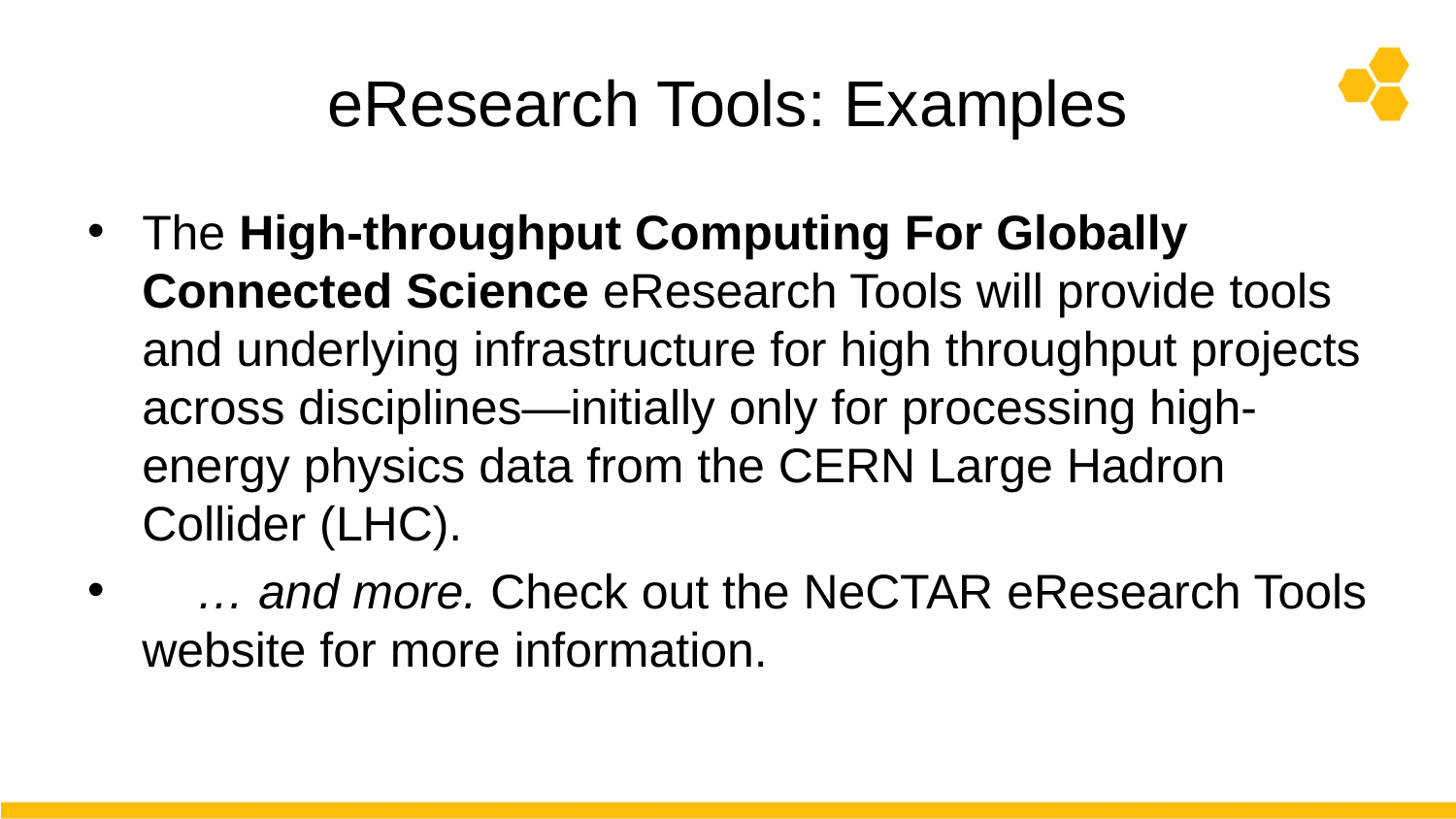

# eResearch Tools: Examples
The High-throughput Computing For Globally Connected Science eResearch Tools will provide tools and underlying infrastructure for high throughput projects across disciplines—initially only for processing high-energy physics data from the CERN Large Hadron Collider (LHC).
    … and more. Check out the NeCTAR eResearch Tools website for more information.